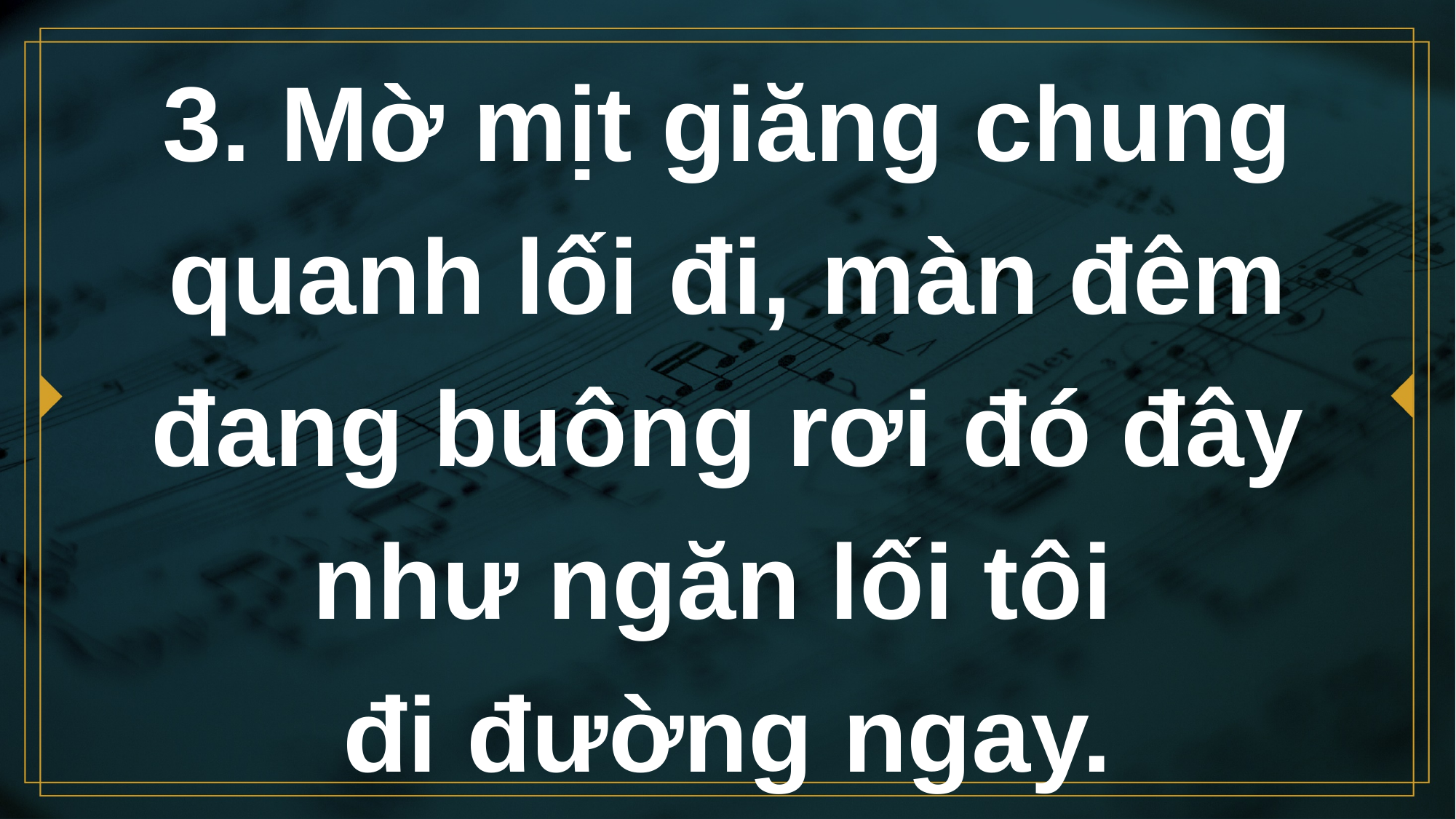

# 3. Mờ mịt giăng chung quanh lối đi, màn đêm đang buông rơi đó đây như ngăn lối tôi đi đường ngay.